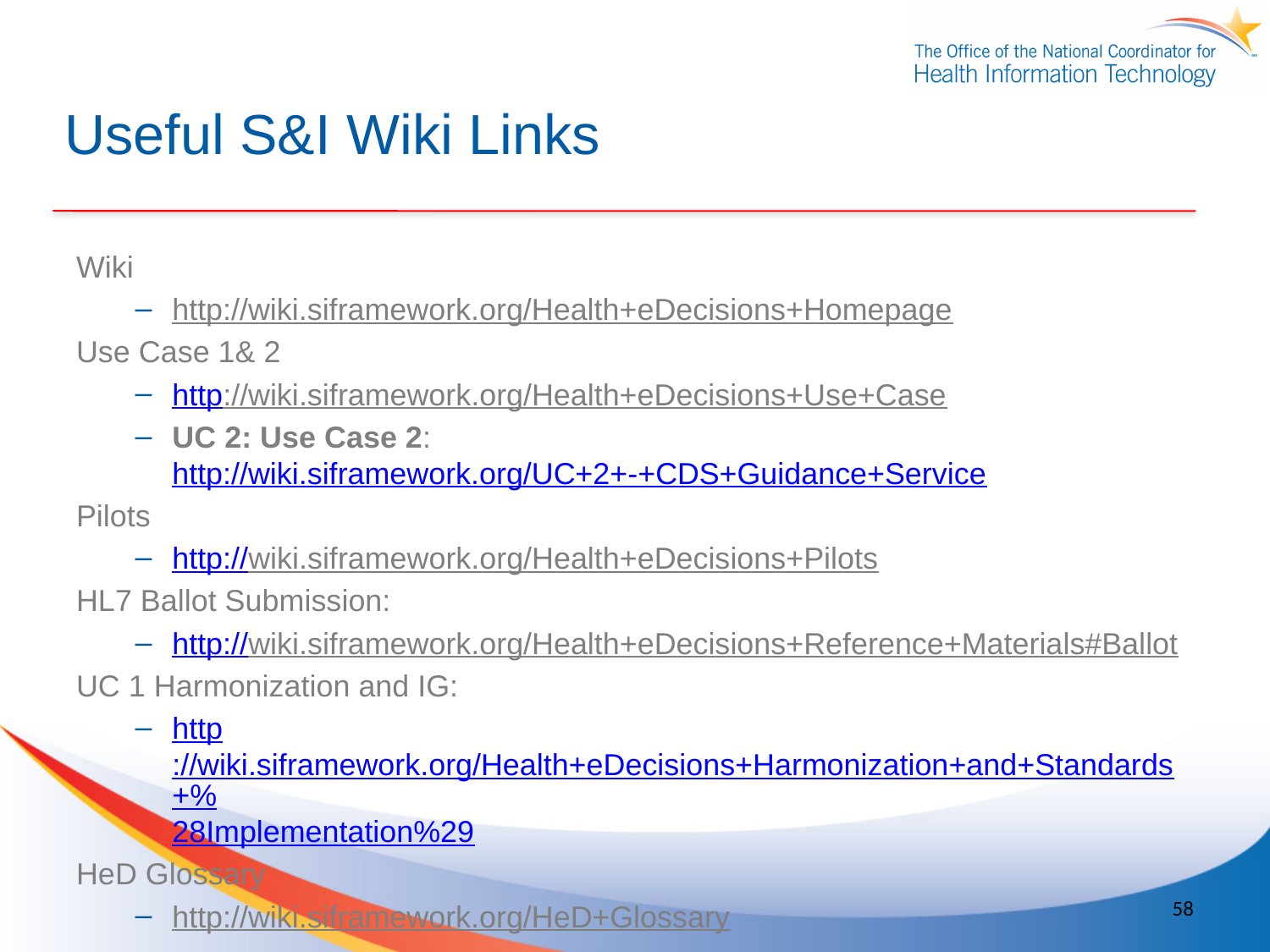

# Useful S&I Wiki Links
Wiki
http://wiki.siframework.org/Health+eDecisions+Homepage
Use Case 1& 2
http://wiki.siframework.org/Health+eDecisions+Use+Case
UC 2: Use Case 2: http://wiki.siframework.org/UC+2+-+CDS+Guidance+Service
Pilots
http://wiki.siframework.org/Health+eDecisions+Pilots
HL7 Ballot Submission:
http://wiki.siframework.org/Health+eDecisions+Reference+Materials#Ballot
UC 1 Harmonization and IG:
http://wiki.siframework.org/Health+eDecisions+Harmonization+and+Standards+%28Implementation%29
HeD Glossary
http://wiki.siframework.org/HeD+Glossary

58